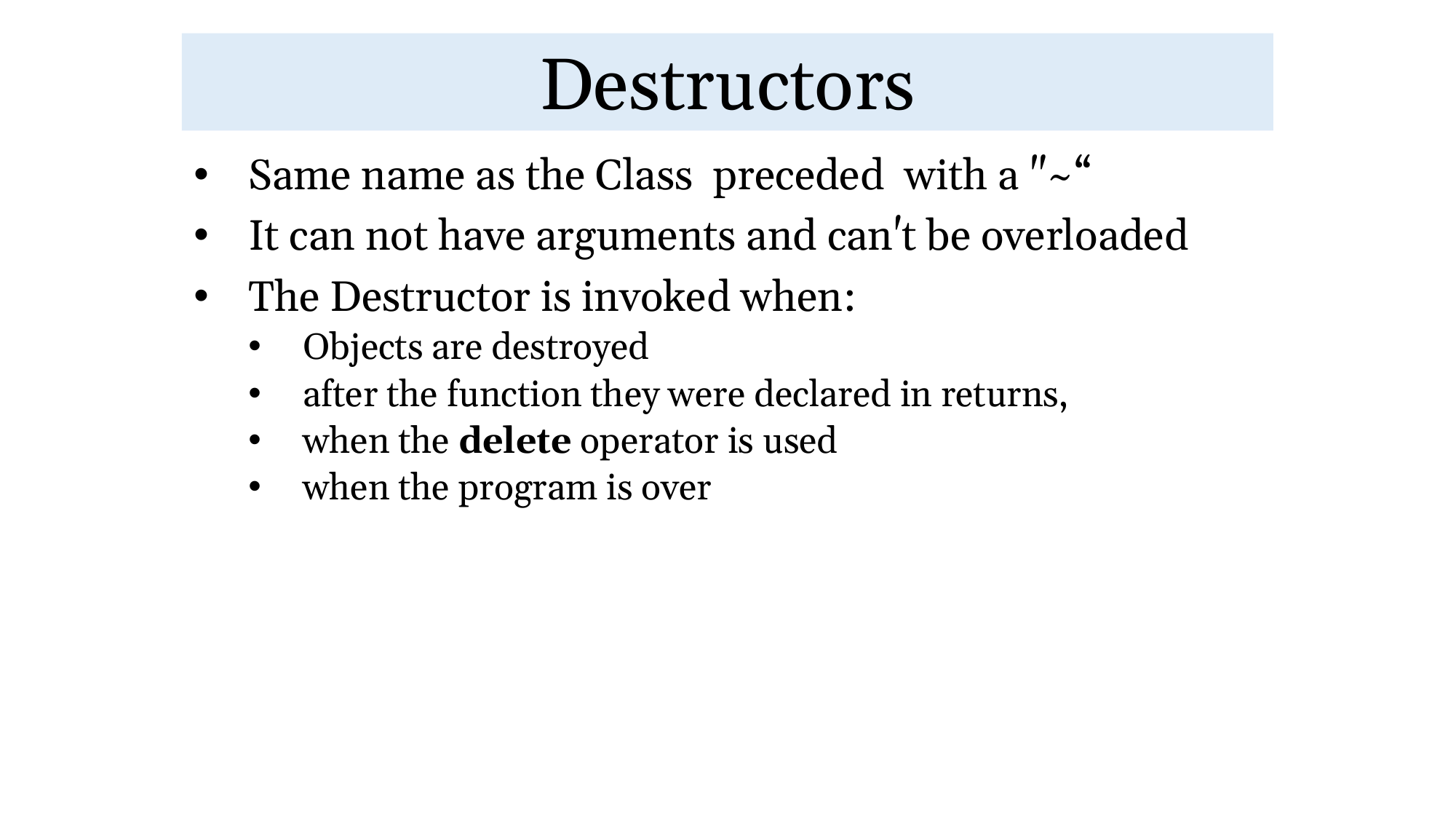

# Destructors
Same name as the Class  preceded  with a "~“
It can not have arguments and can't be overloaded
The Destructor is invoked when:
Objects are destroyed
after the function they were declared in returns,
when the delete operator is used
when the program is over